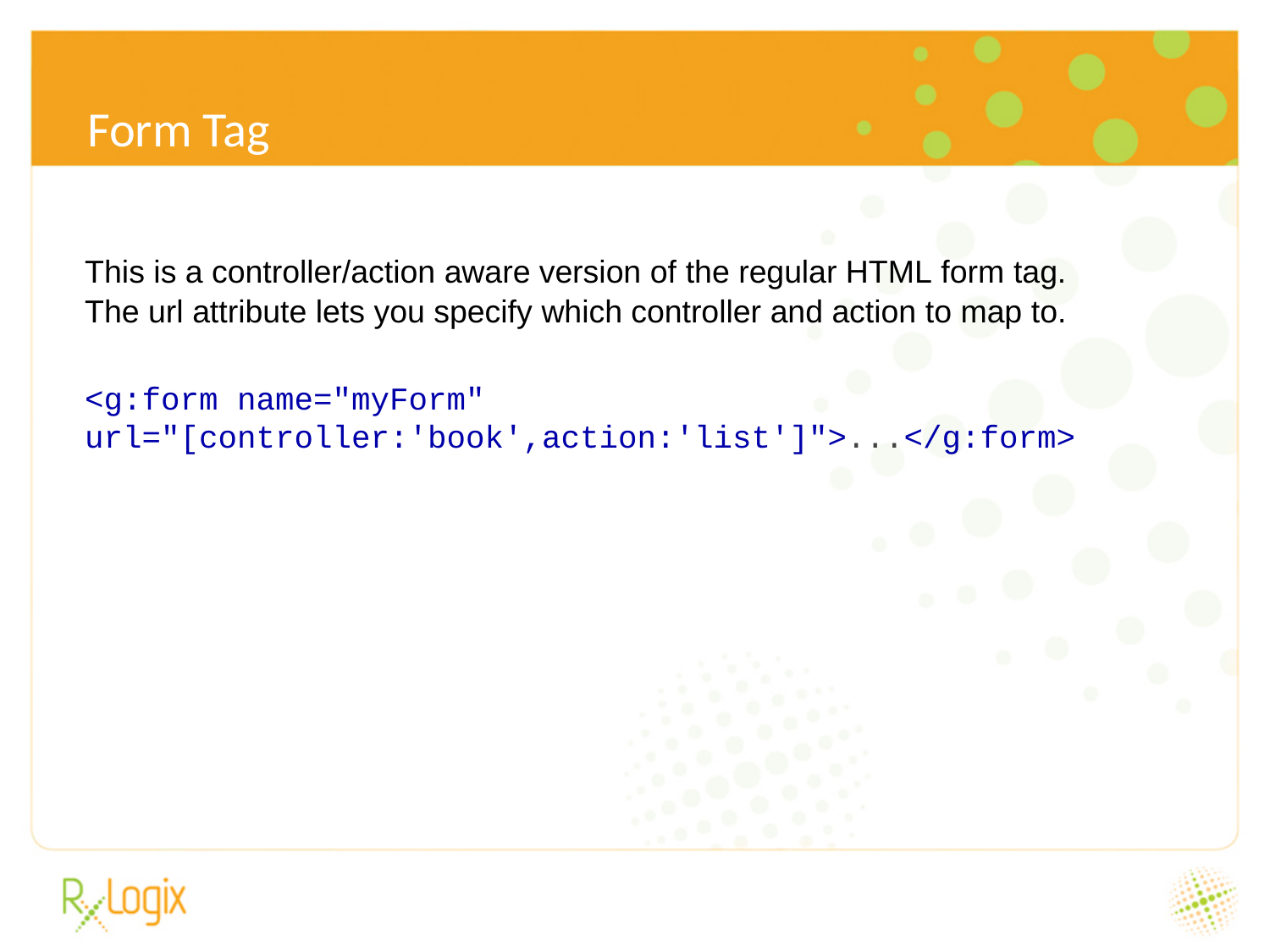

# Form Tag
This is a controller/action aware version of the regular HTML form tag.
The url attribute lets you specify which controller and action to map to.

<g:form name="myForm" url="[controller:'book',action:'list']">...</g:form>